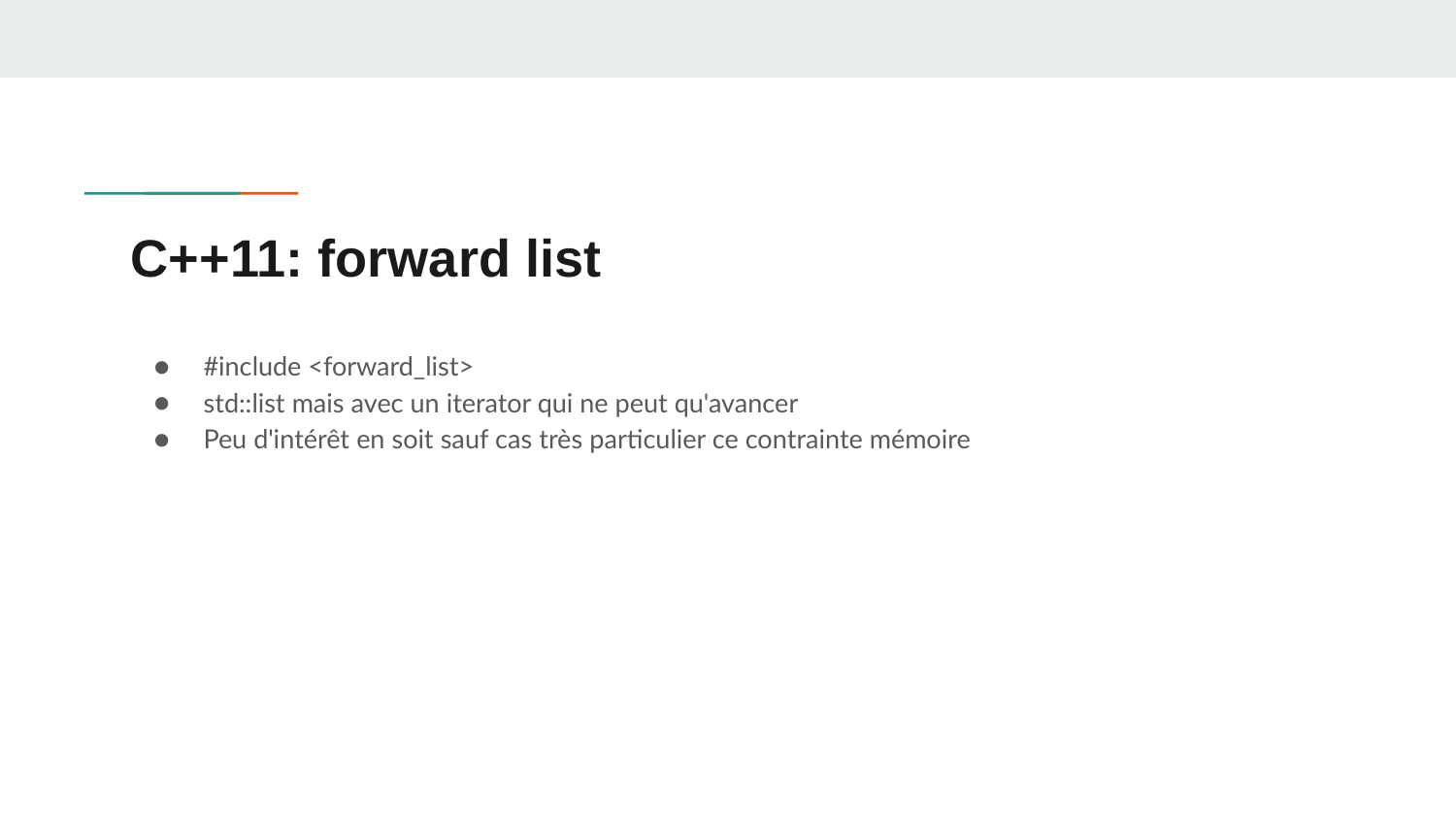

# C++11: forward list
#include <forward_list>
std::list mais avec un iterator qui ne peut qu'avancer
Peu d'intérêt en soit sauf cas très particulier ce contrainte mémoire